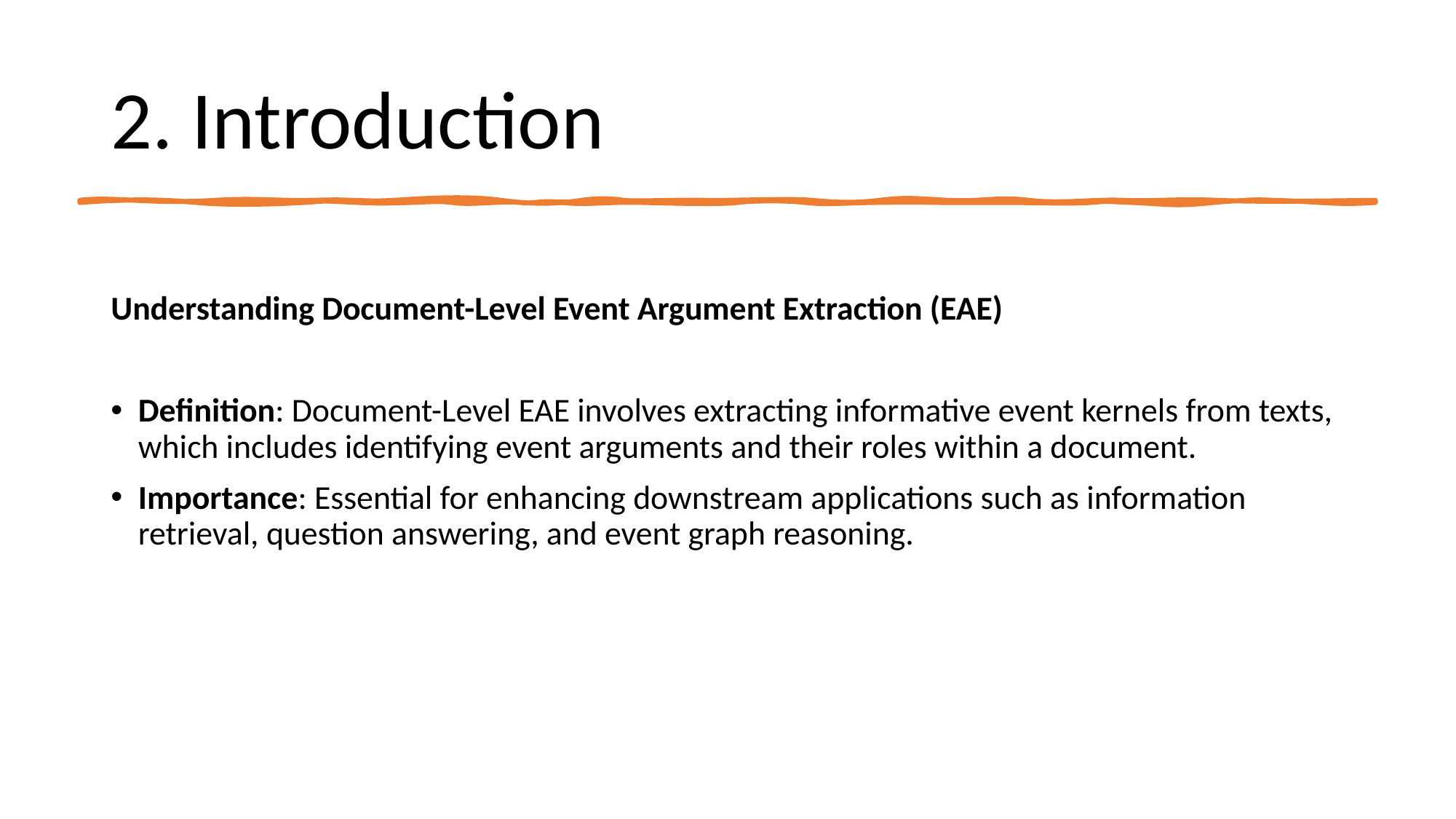

# 2. Introduction

Understanding Document-Level Event Argument Extraction (EAE)

Definition: Document-Level EAE involves extracting informative event kernels from texts, which includes identifying event arguments and their roles within a document.
Importance: Essential for enhancing downstream applications such as information retrieval, question answering, and event graph reasoning.